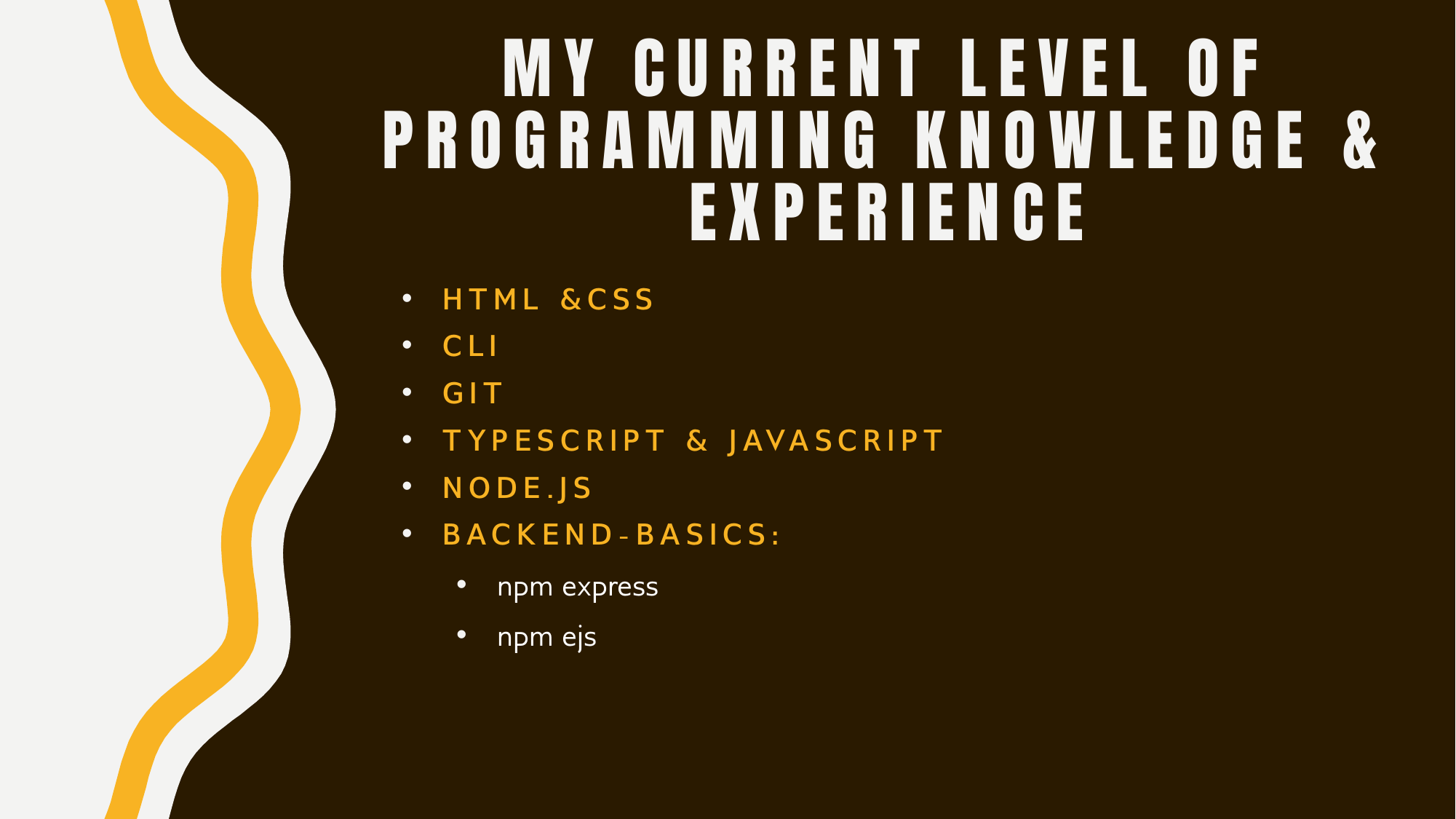

# My current level of programming knowledge & experience
HTML &CSS
CLI
git
Typescript & javascript
Node.js
Backend-basics:
npm express
npm ejs